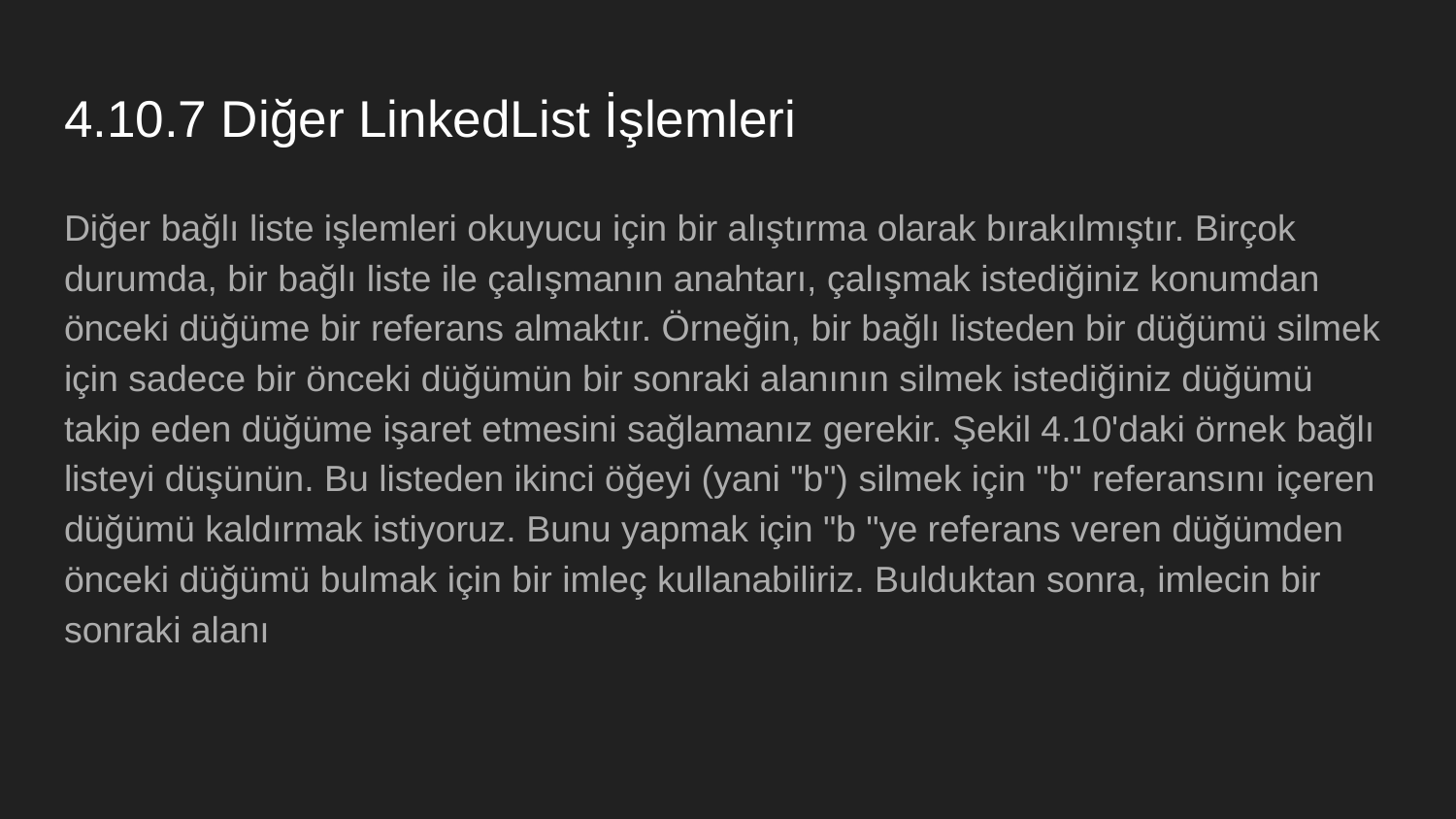

# 4.10.7 Diğer LinkedList İşlemleri
Diğer bağlı liste işlemleri okuyucu için bir alıştırma olarak bırakılmıştır. Birçok durumda, bir bağlı liste ile çalışmanın anahtarı, çalışmak istediğiniz konumdan önceki düğüme bir referans almaktır. Örneğin, bir bağlı listeden bir düğümü silmek için sadece bir önceki düğümün bir sonraki alanının silmek istediğiniz düğümü takip eden düğüme işaret etmesini sağlamanız gerekir. Şekil 4.10'daki örnek bağlı listeyi düşünün. Bu listeden ikinci öğeyi (yani "b") silmek için "b" referansını içeren düğümü kaldırmak istiyoruz. Bunu yapmak için "b "ye referans veren düğümden önceki düğümü bulmak için bir imleç kullanabiliriz. Bulduktan sonra, imlecin bir sonraki alanı